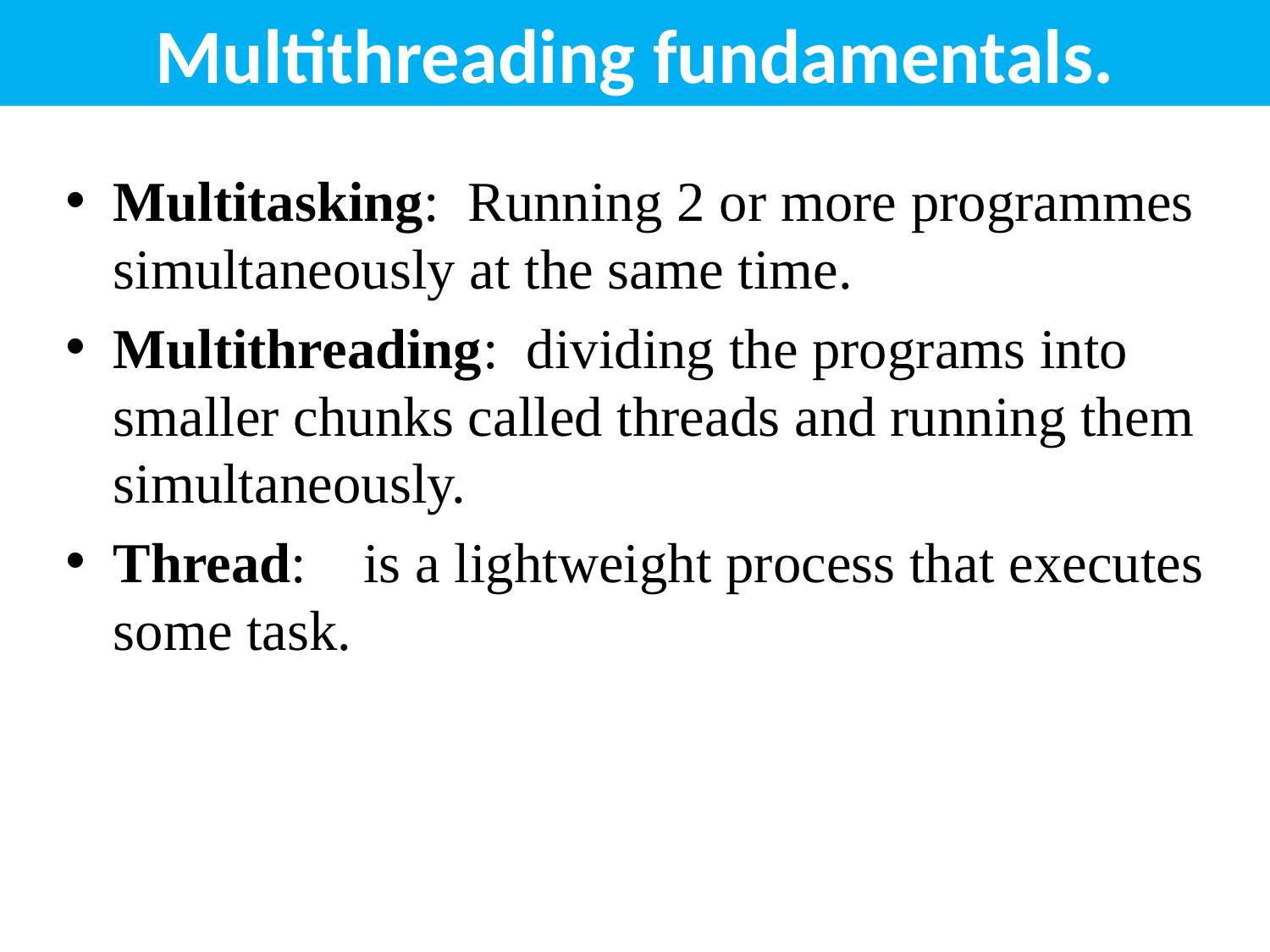

# Multithreading fundamentals.
Multitasking:  Running 2 or more programmes simultaneously at the same time.
Multithreading:  dividing the programs into smaller chunks called threads and running them simultaneously.
Thread:    is a lightweight process that executes some task.